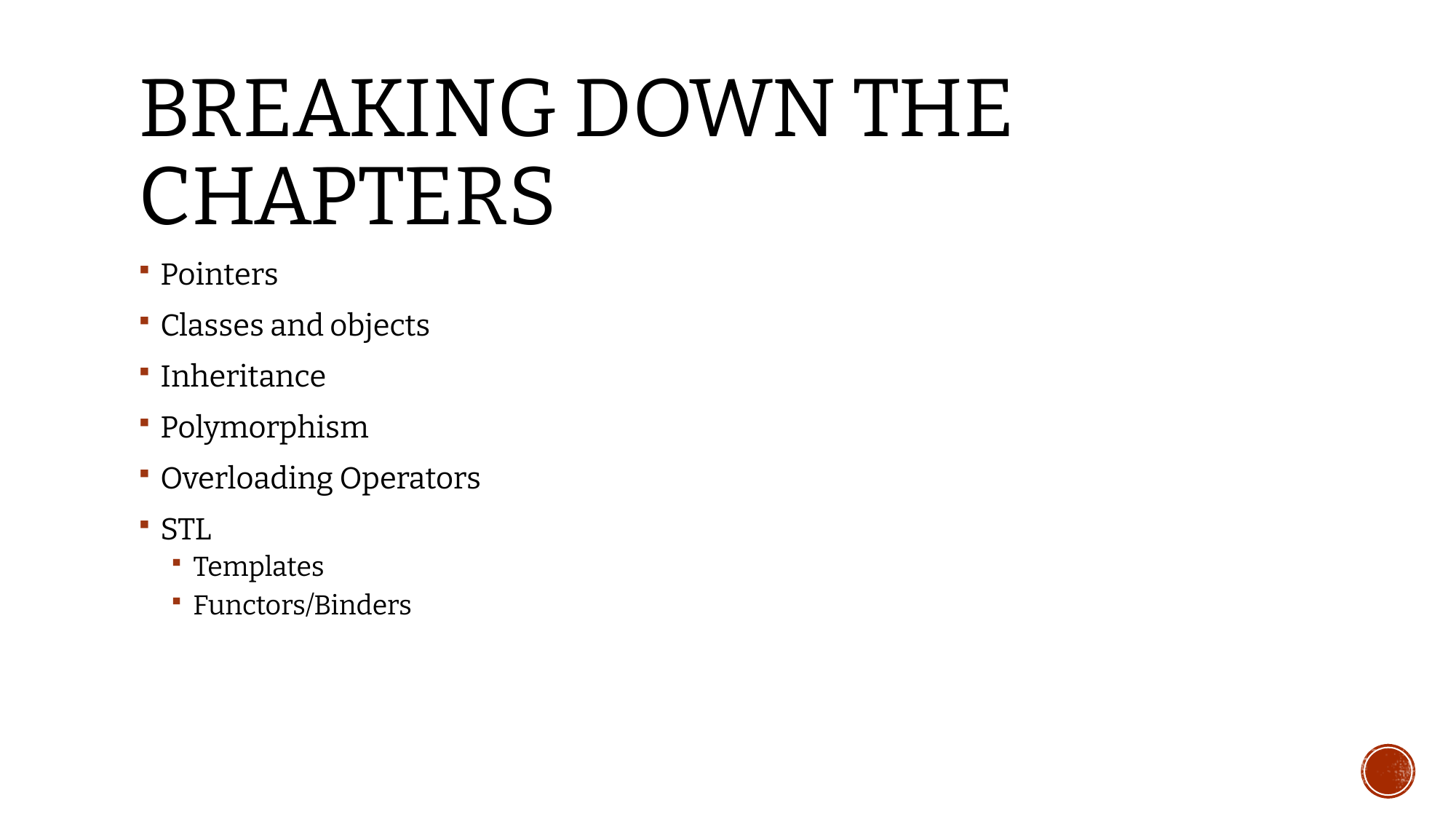

# Breaking down the chapters
Pointers
Classes and objects
Inheritance
Polymorphism
Overloading Operators
STL
Templates
Functors/Binders